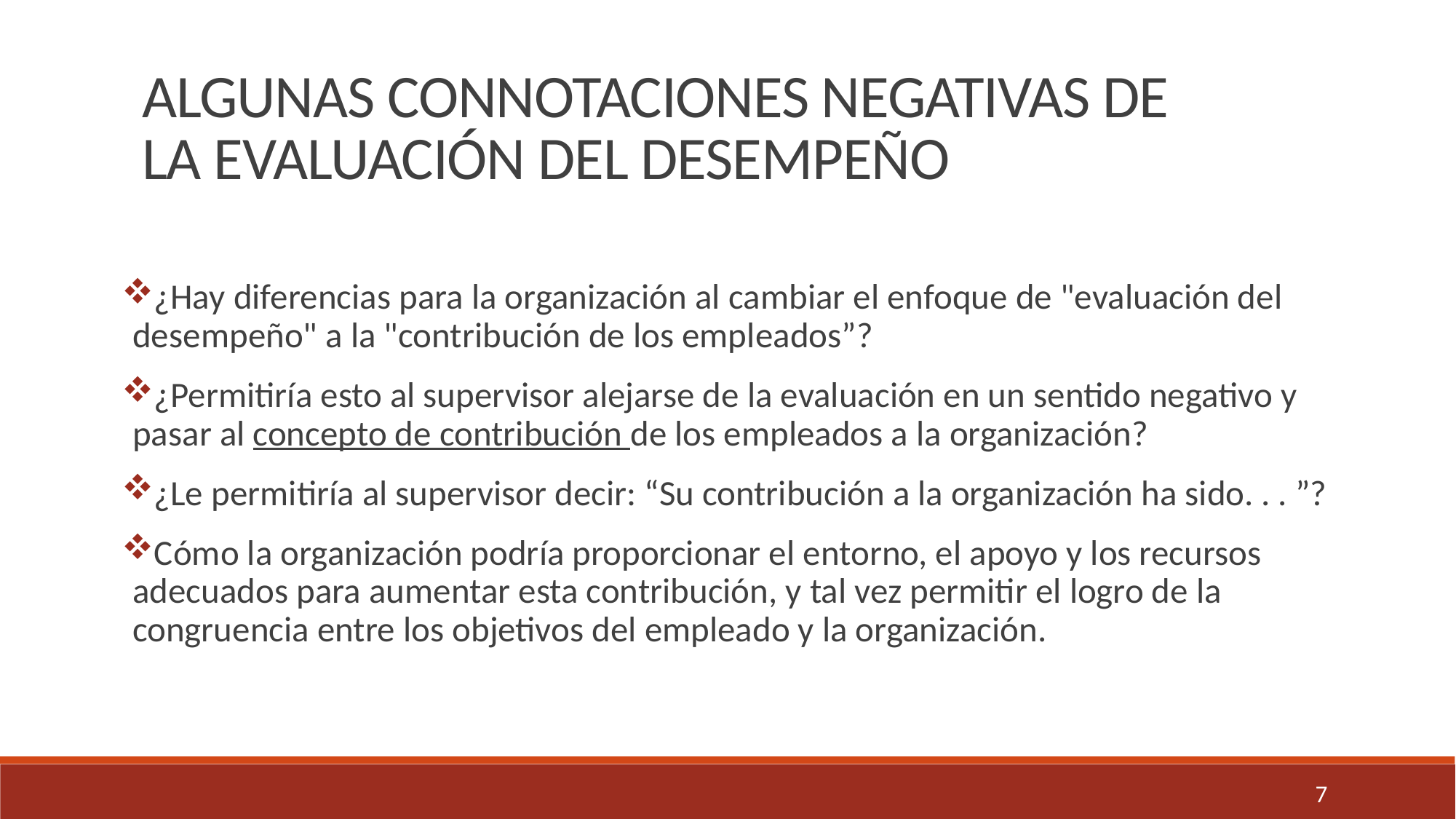

ALGUNAS CONNOTACIONES NEGATIVAS DE
LA EVALUACIÓN DEL DESEMPEÑO
¿Hay diferencias para la organización al cambiar el enfoque de "evaluación del desempeño" a la "contribución de los empleados”?
¿Permitiría esto al supervisor alejarse de la evaluación en un sentido negativo y pasar al concepto de contribución de los empleados a la organización?
¿Le permitiría al supervisor decir: “Su contribución a la organización ha sido. . . ”?
Cómo la organización podría proporcionar el entorno, el apoyo y los recursos adecuados para aumentar esta contribución, y tal vez permitir el logro de la congruencia entre los objetivos del empleado y la organización.

7